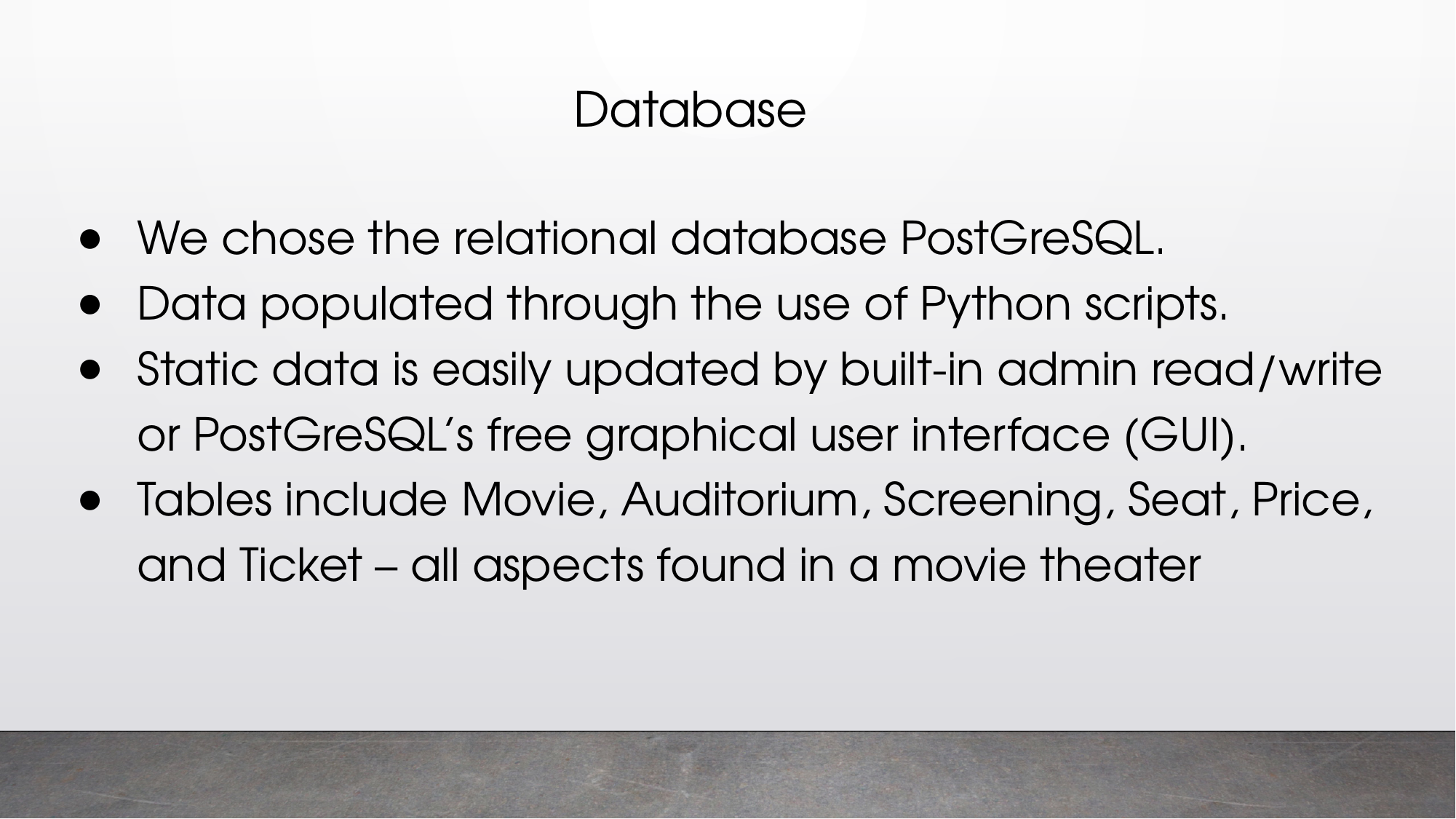

# Database
We chose the relational database PostGreSQL.
Data populated through the use of Python scripts.
Static data is easily updated by built-in admin read/write or PostGreSQL’s free graphical user interface (GUI).
Tables include Movie, Auditorium, Screening, Seat, Price, and Ticket – all aspects found in a movie theater